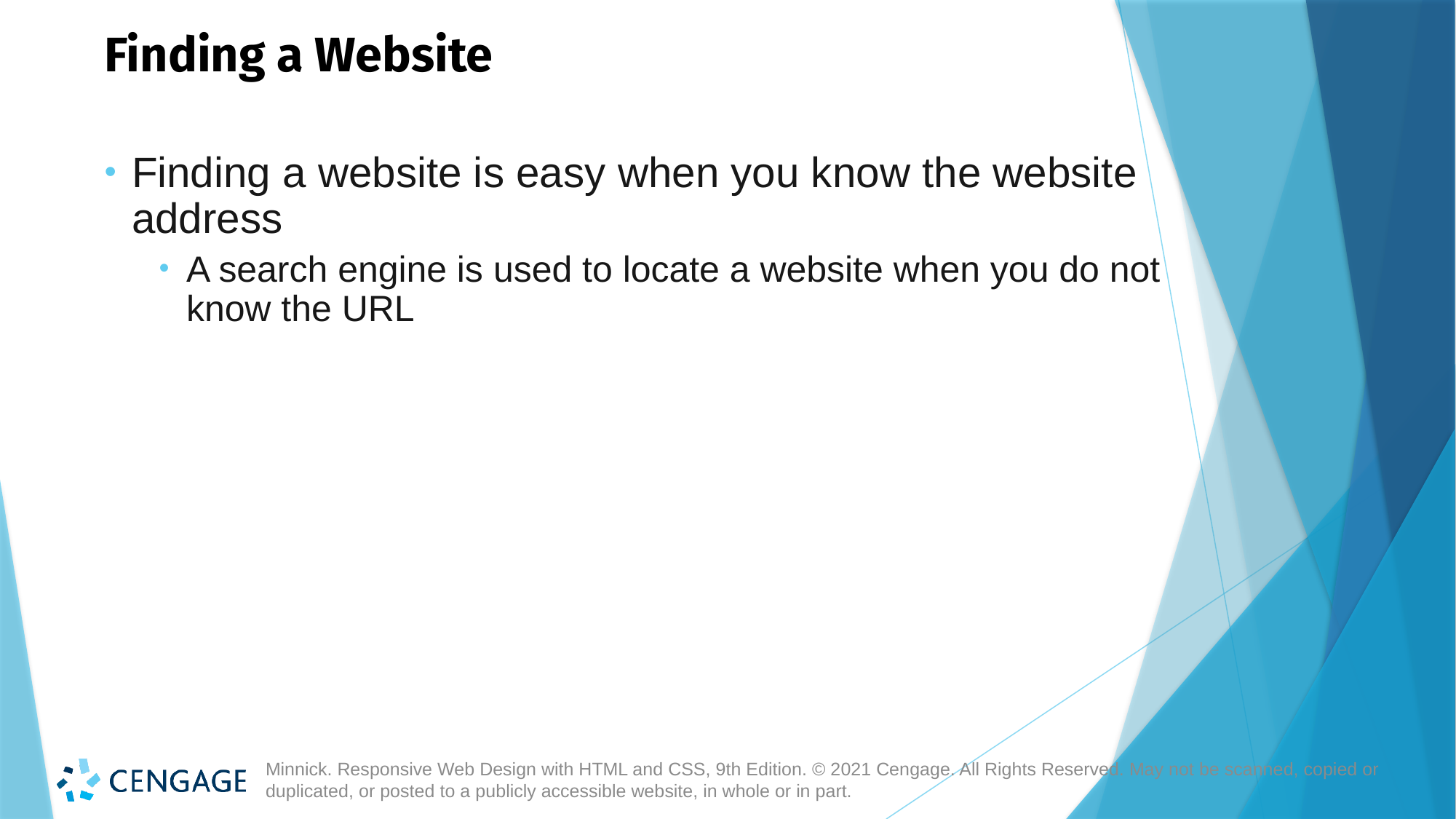

# Finding a Website
Finding a website is easy when you know the website address
A search engine is used to locate a website when you do not know the URL
Minnick. Responsive Web Design with HTML and CSS, 9th Edition. © 2021 Cengage. All Rights Reserved. May not be scanned, copied or duplicated, or posted to a publicly accessible website, in whole or in part.